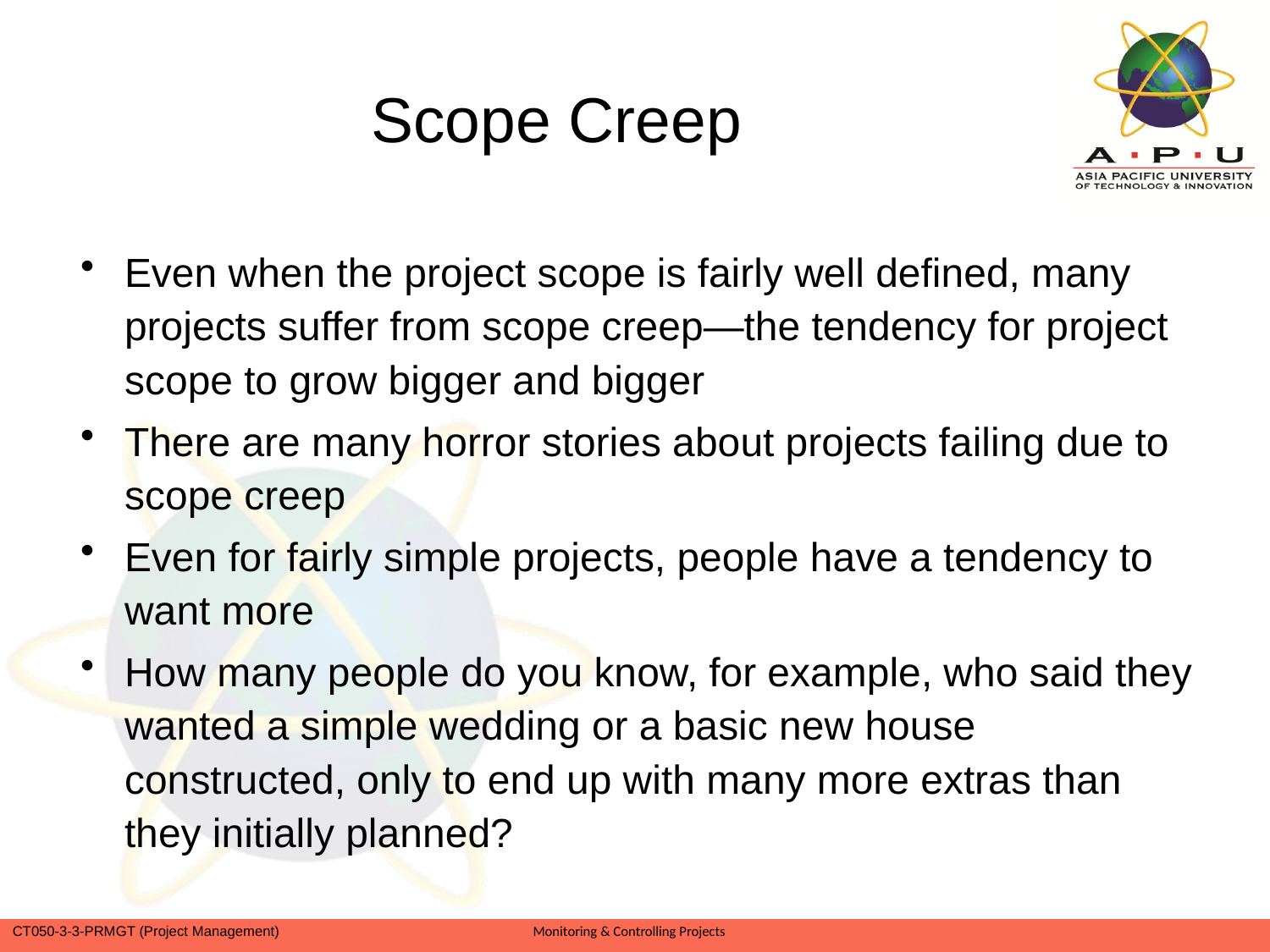

# Scope Creep
Even when the project scope is fairly well defined, many projects suffer from scope creep—the tendency for project scope to grow bigger and bigger
There are many horror stories about projects failing due to scope creep
Even for fairly simple projects, people have a tendency to want more
How many people do you know, for example, who said they wanted a simple wedding or a basic new house constructed, only to end up with many more extras than they initially planned?